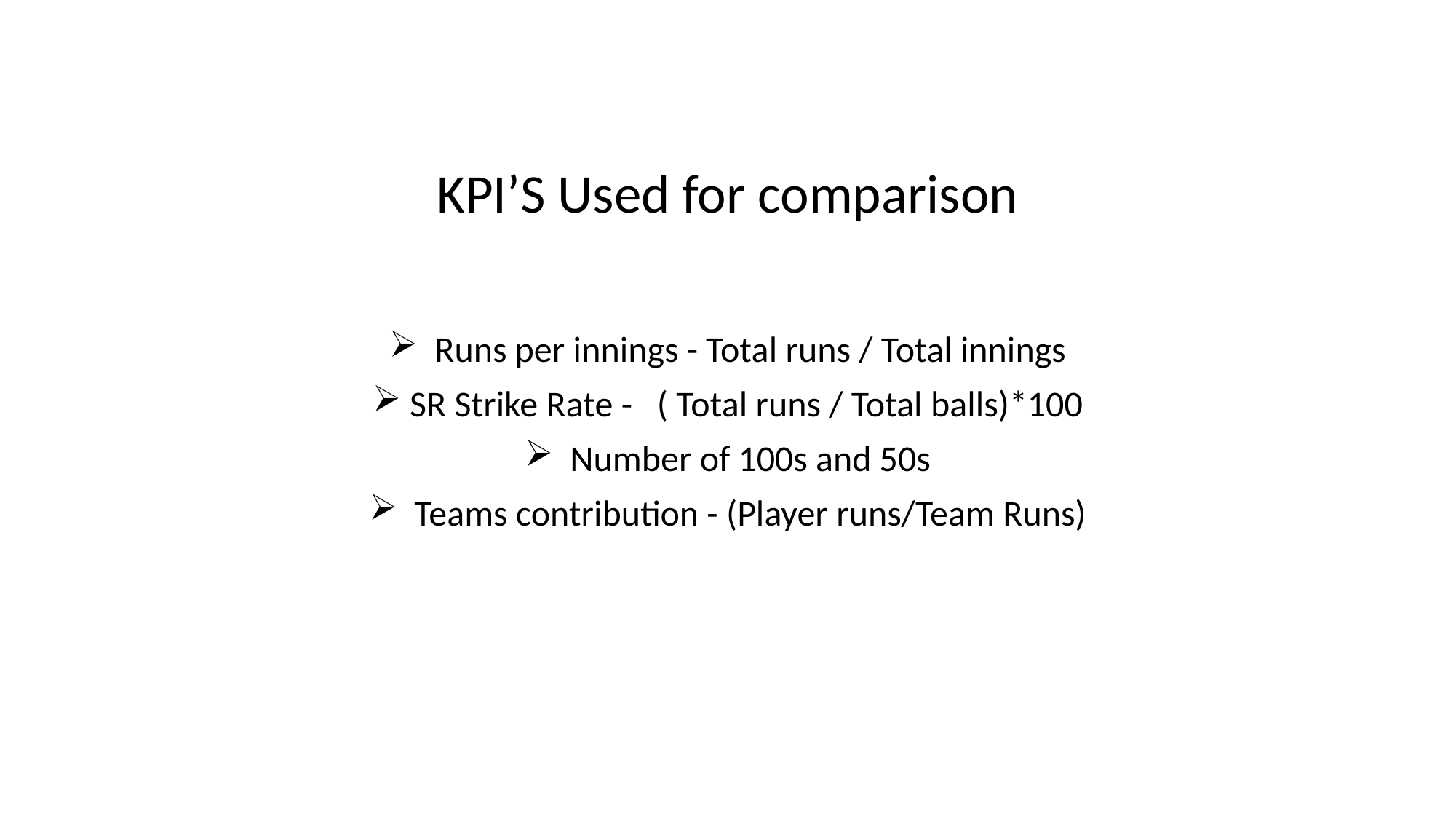

# KPI’S Used for comparison
  Runs per innings - Total runs / Total innings
 SR Strike Rate -   ( Total runs / Total balls)*100
  Number of 100s and 50s
  Teams contribution - (Player runs/Team Runs)